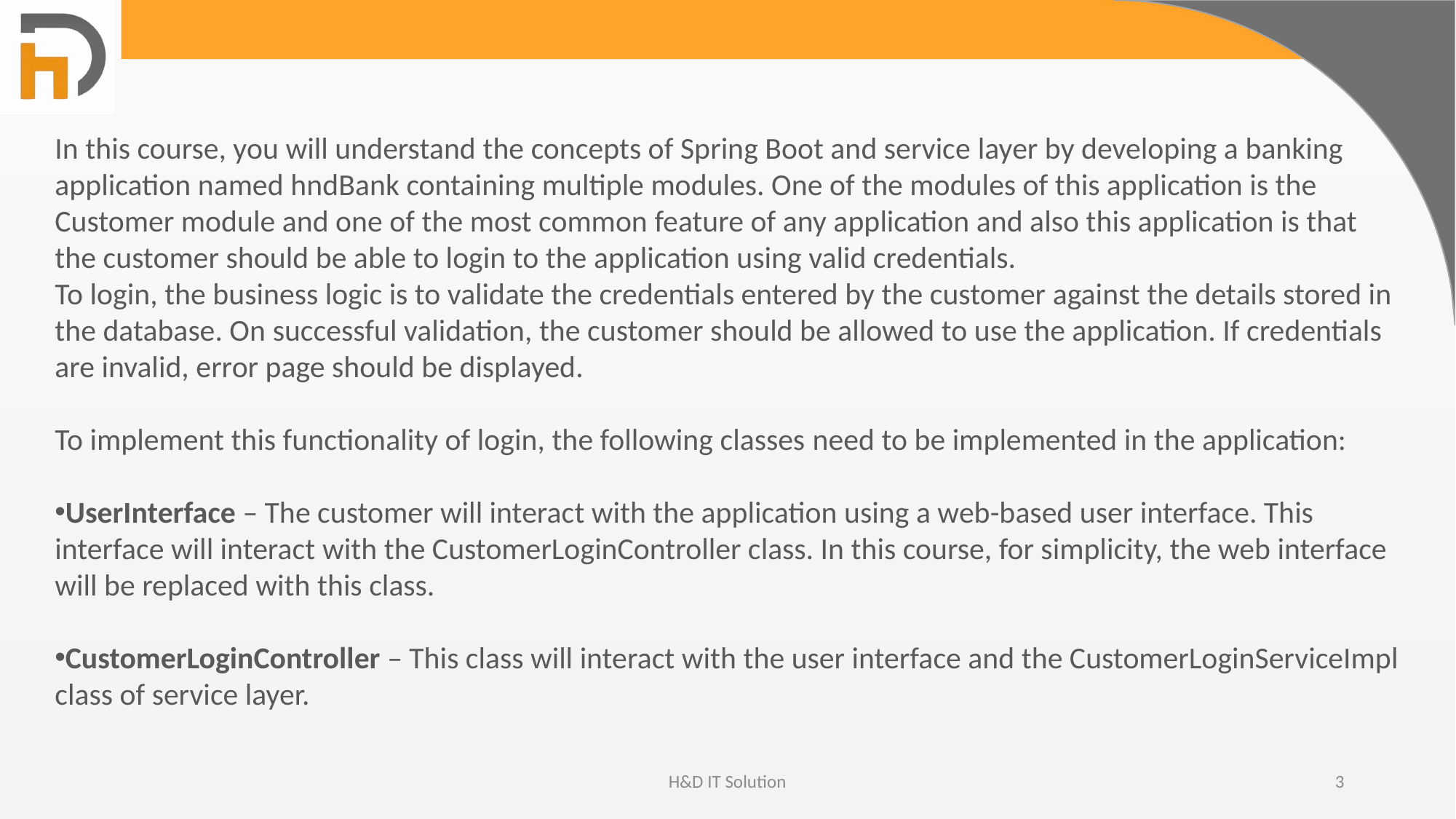

In this course, you will understand the concepts of Spring Boot and service layer by developing a banking application named hndBank containing multiple modules. One of the modules of this application is the Customer module and one of the most common feature of any application and also this application is that the customer should be able to login to the application using valid credentials.
To login, the business logic is to validate the credentials entered by the customer against the details stored in the database. On successful validation, the customer should be allowed to use the application. If credentials are invalid, error page should be displayed.

To implement this functionality of login, the following classes need to be implemented in the application:

UserInterface – The customer will interact with the application using a web-based user interface. This interface will interact with the CustomerLoginController class. In this course, for simplicity, the web interface will be replaced with this class.

CustomerLoginController – This class will interact with the user interface and the CustomerLoginServiceImpl class of service layer.

H&D IT Solution
3